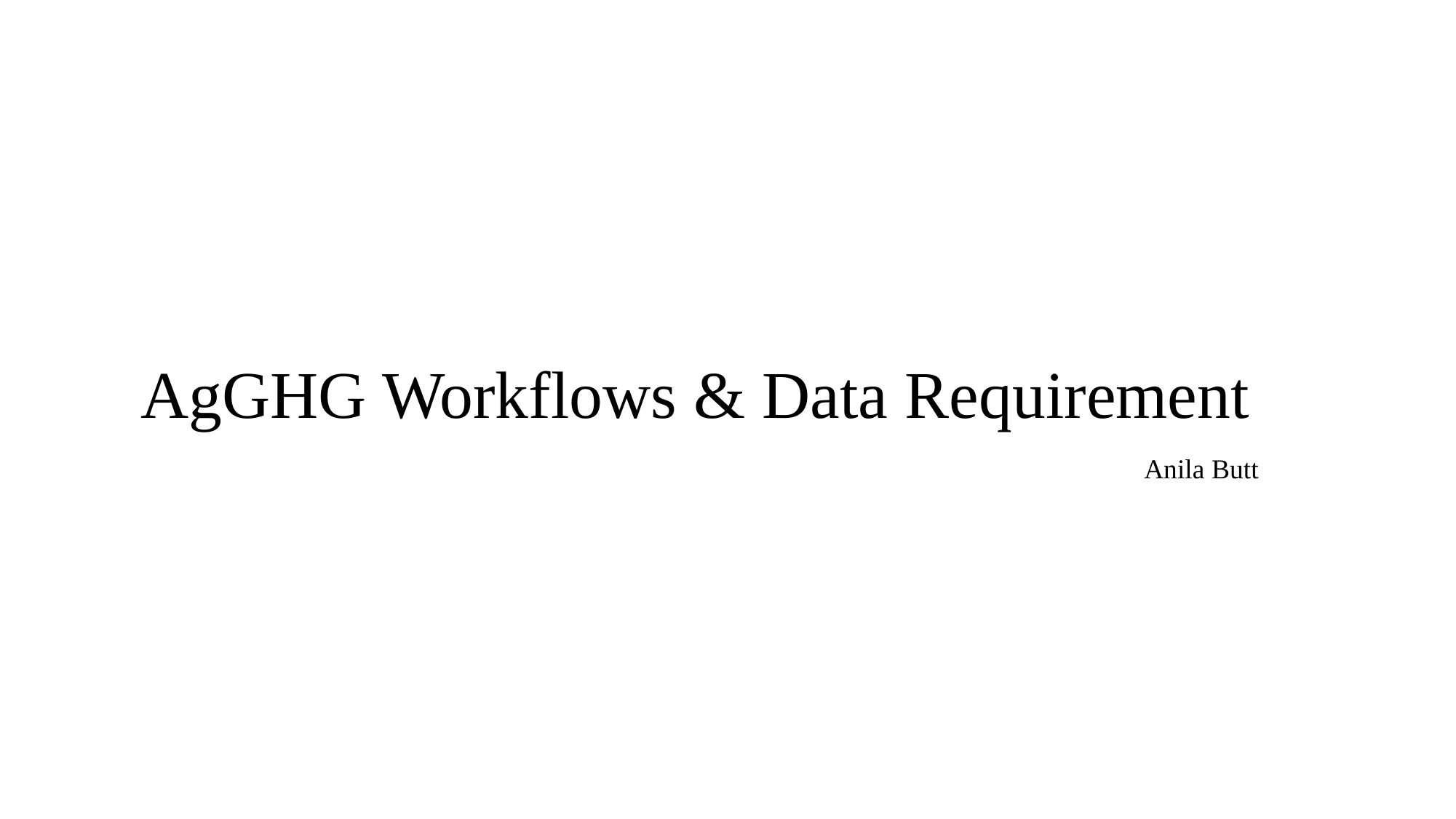

# AgGHG Workflows & Data Requirement
Anila Butt